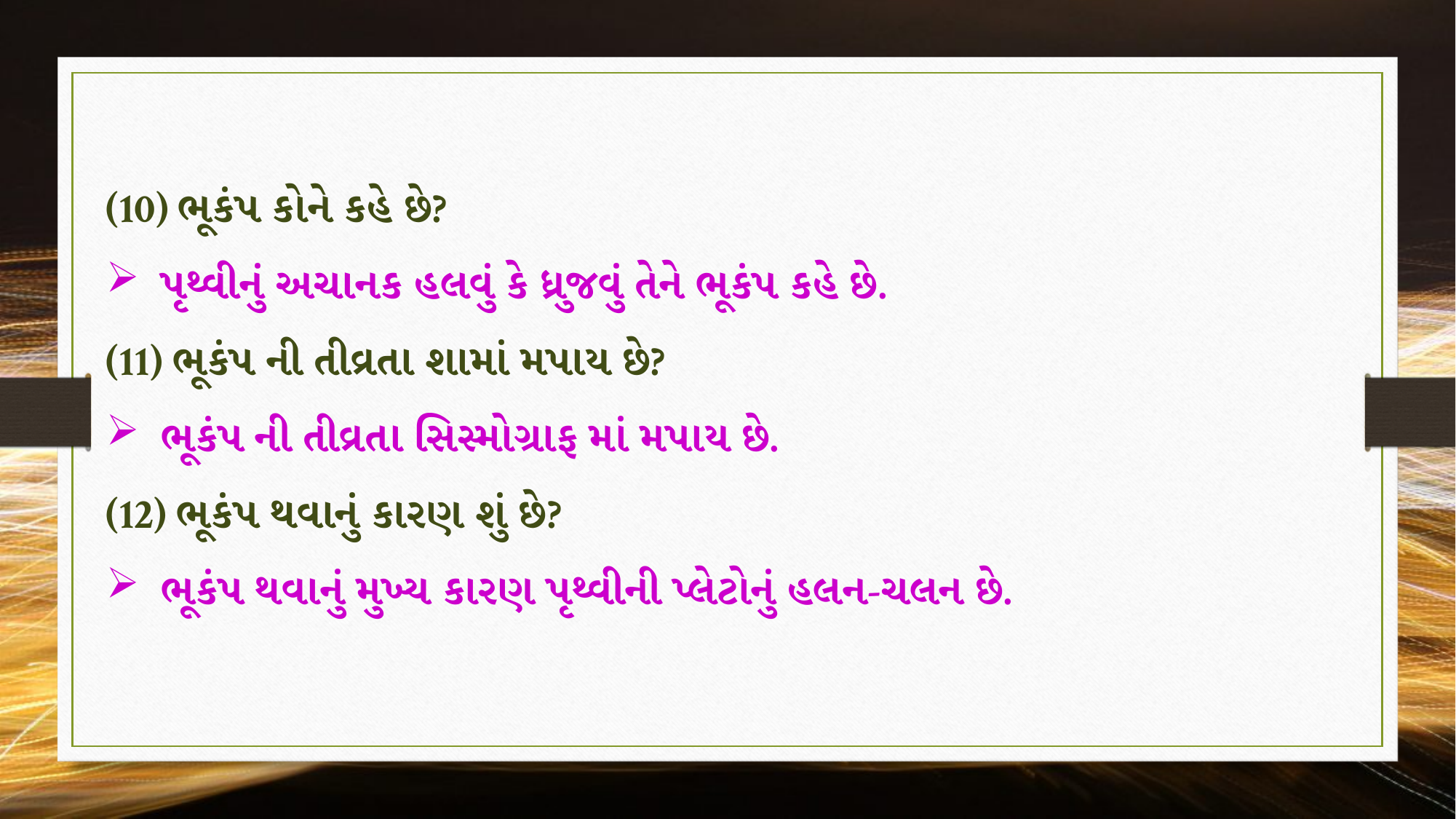

(10) ભૂકંપ કોને કહે છે?
પૃથ્વીનું અચાનક હલવું કે ધ્રુજવું તેને ભૂકંપ કહે છે.
(11) ભૂકંપ ની તીવ્રતા શામાં મપાય છે?
ભૂકંપ ની તીવ્રતા સિસ્મોગ્રાફ માં મપાય છે.
(12) ભૂકંપ થવાનું કારણ શું છે?
ભૂકંપ થવાનું મુખ્ય કારણ પૃથ્વીની પ્લેટોનું હલન-ચલન છે.